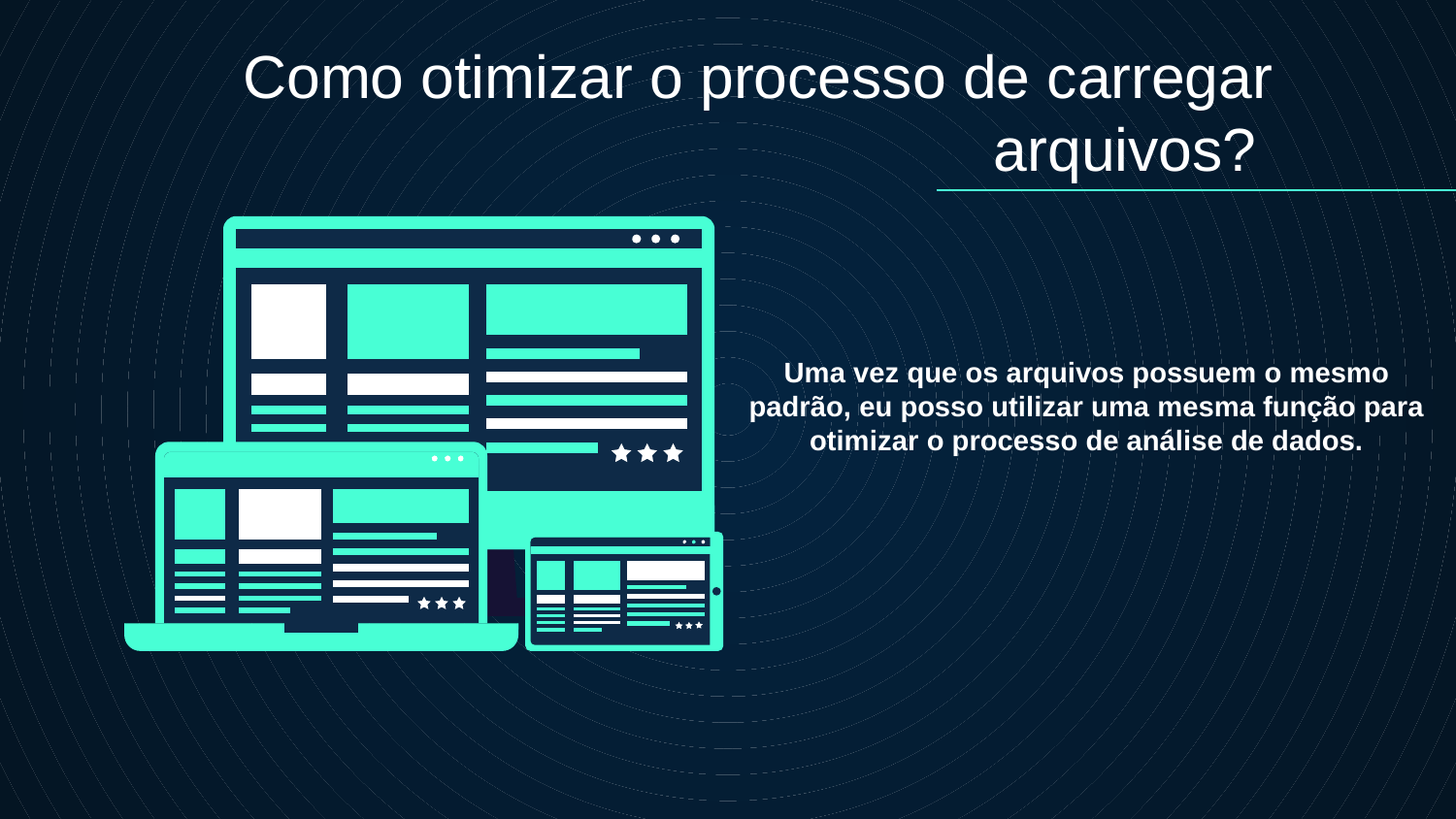

Como otimizar o processo de carregar arquivos?

Uma vez que os arquivos possuem o mesmo padrão, eu posso utilizar uma mesma função para otimizar o processo de análise de dados.